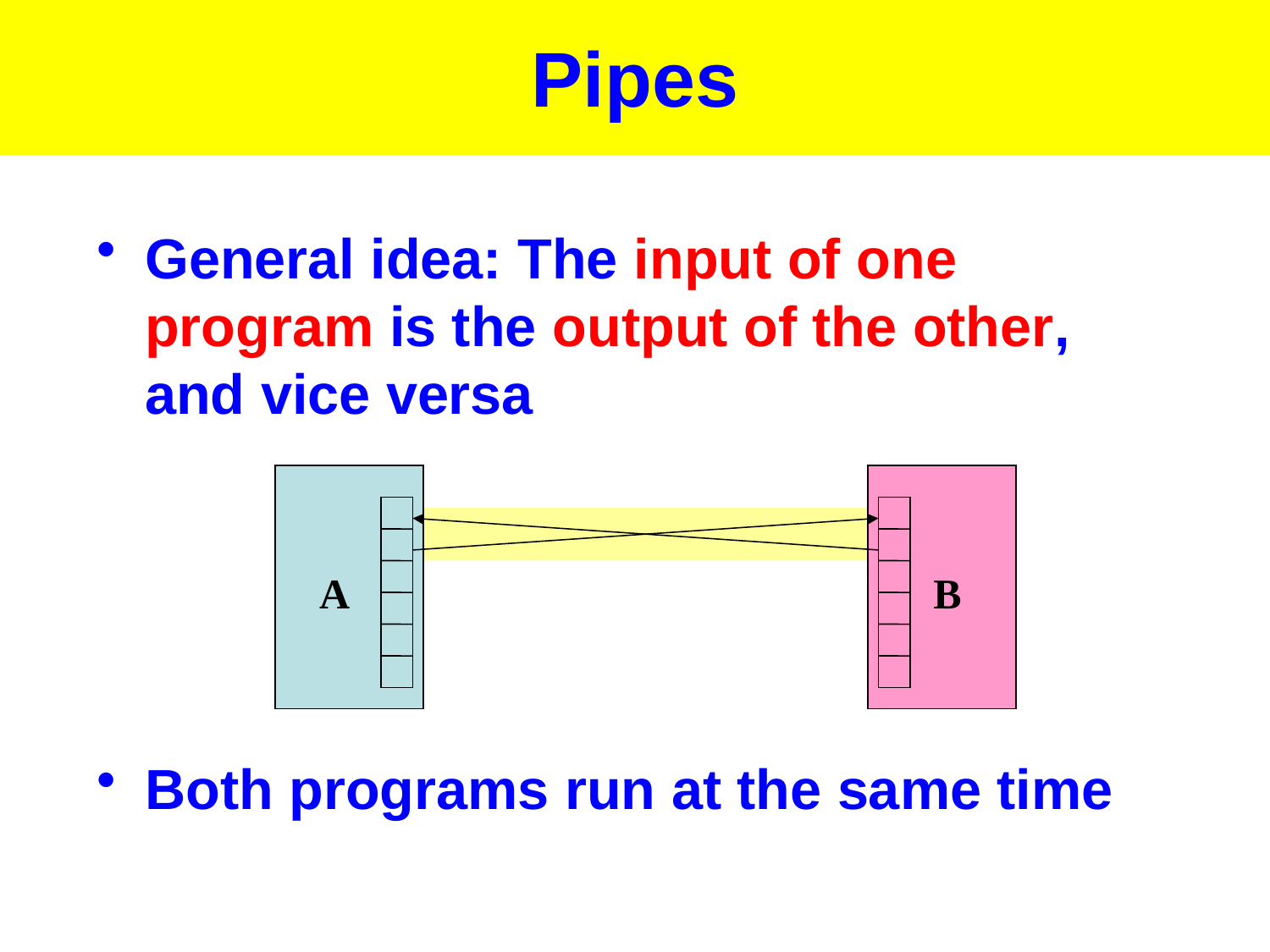

# Pipes
General idea: The input of one program is the output of the other, and vice versa

Both programs run at the same time

A
B